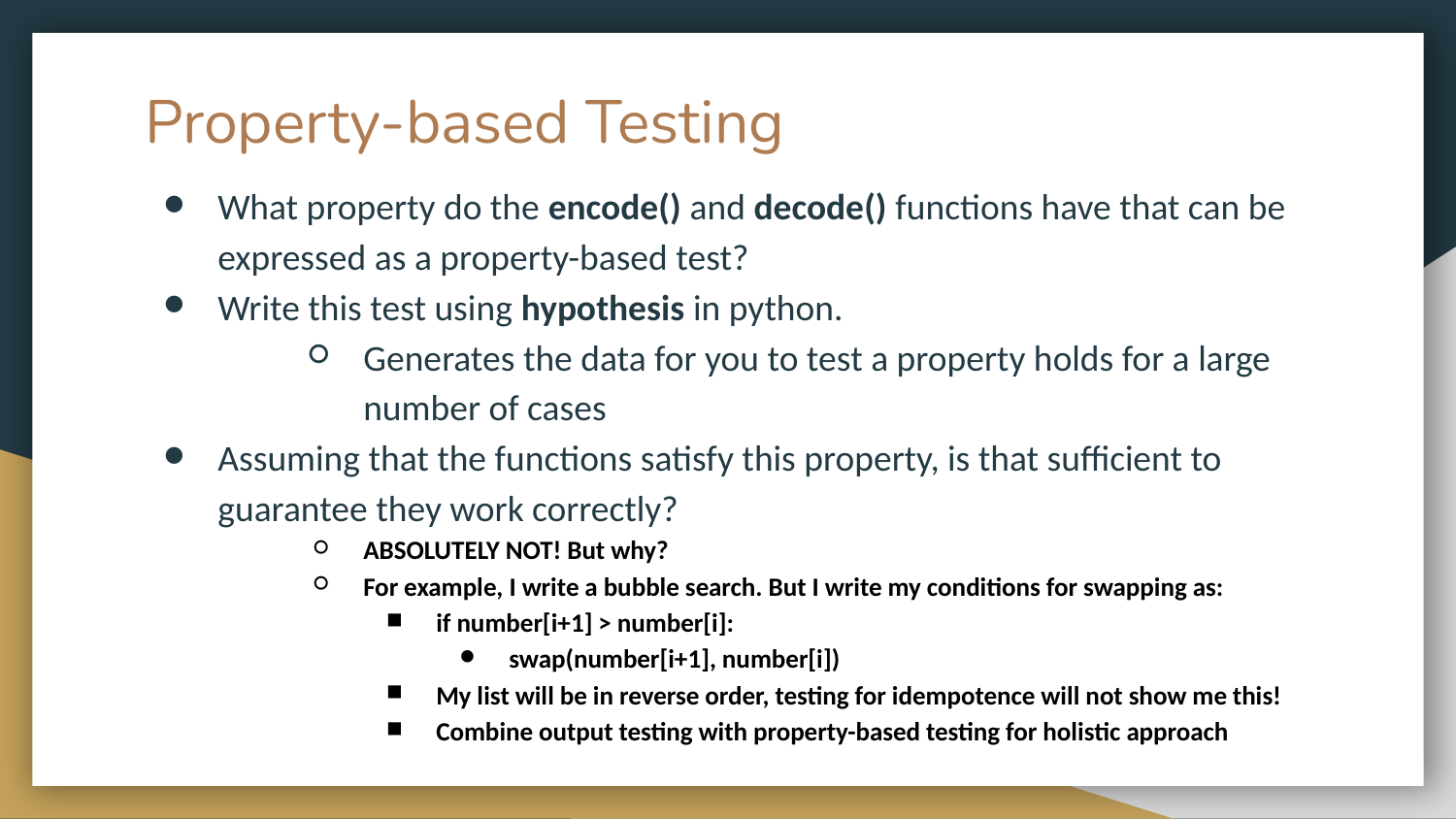

# Property-based Testing
What property do the encode() and decode() functions have that can be expressed as a property-based test?
Write this test using hypothesis in python.
Generates the data for you to test a property holds for a large number of cases
Assuming that the functions satisfy this property, is that sufficient to guarantee they work correctly?
ABSOLUTELY NOT! But why?
For example, I write a bubble search. But I write my conditions for swapping as:
if number[i+1] > number[i]:
swap(number[i+1], number[i])
My list will be in reverse order, testing for idempotence will not show me this!
Combine output testing with property-based testing for holistic approach